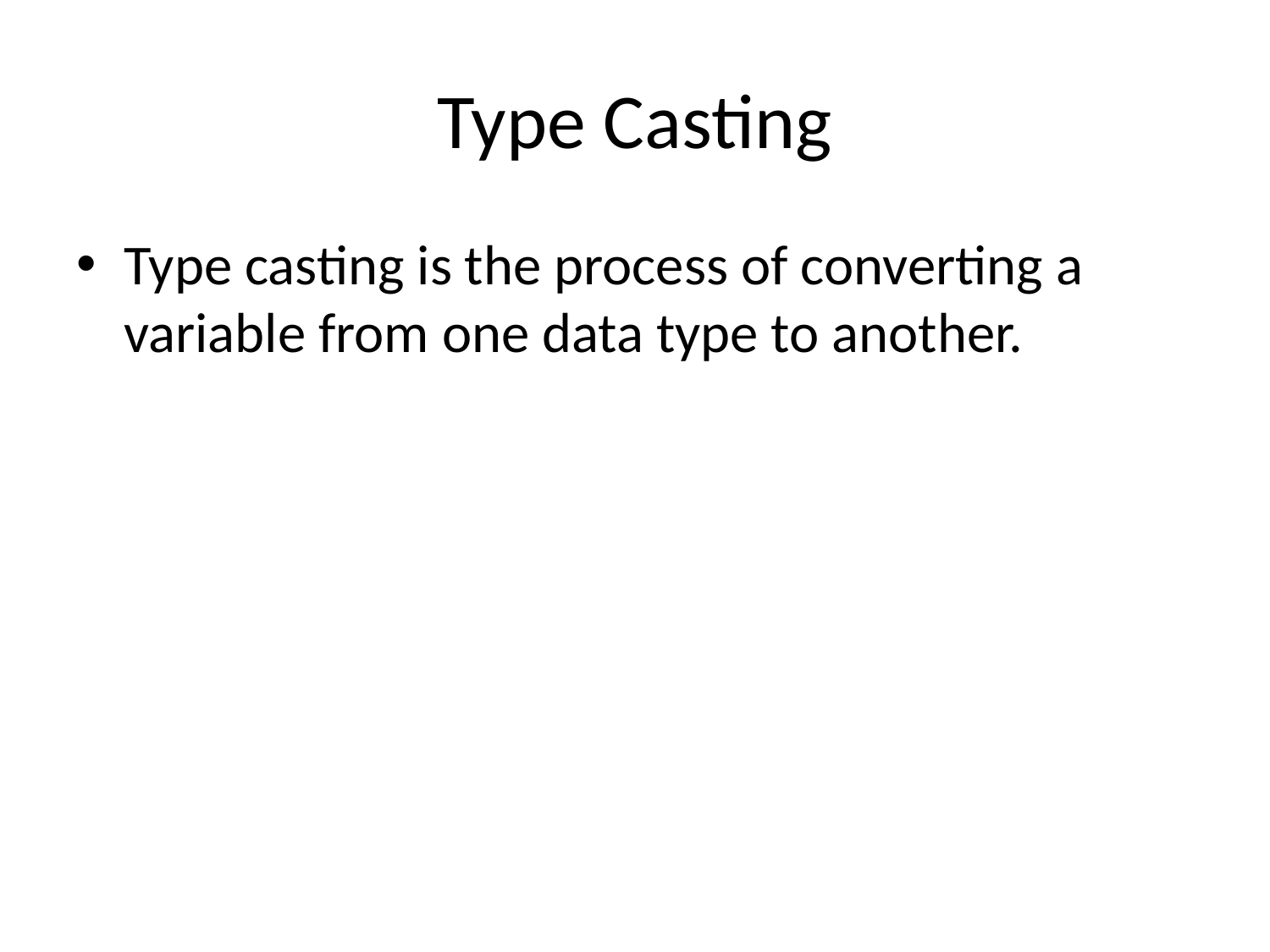

# Type Casting
Type casting is the process of converting a variable from one data type to another.